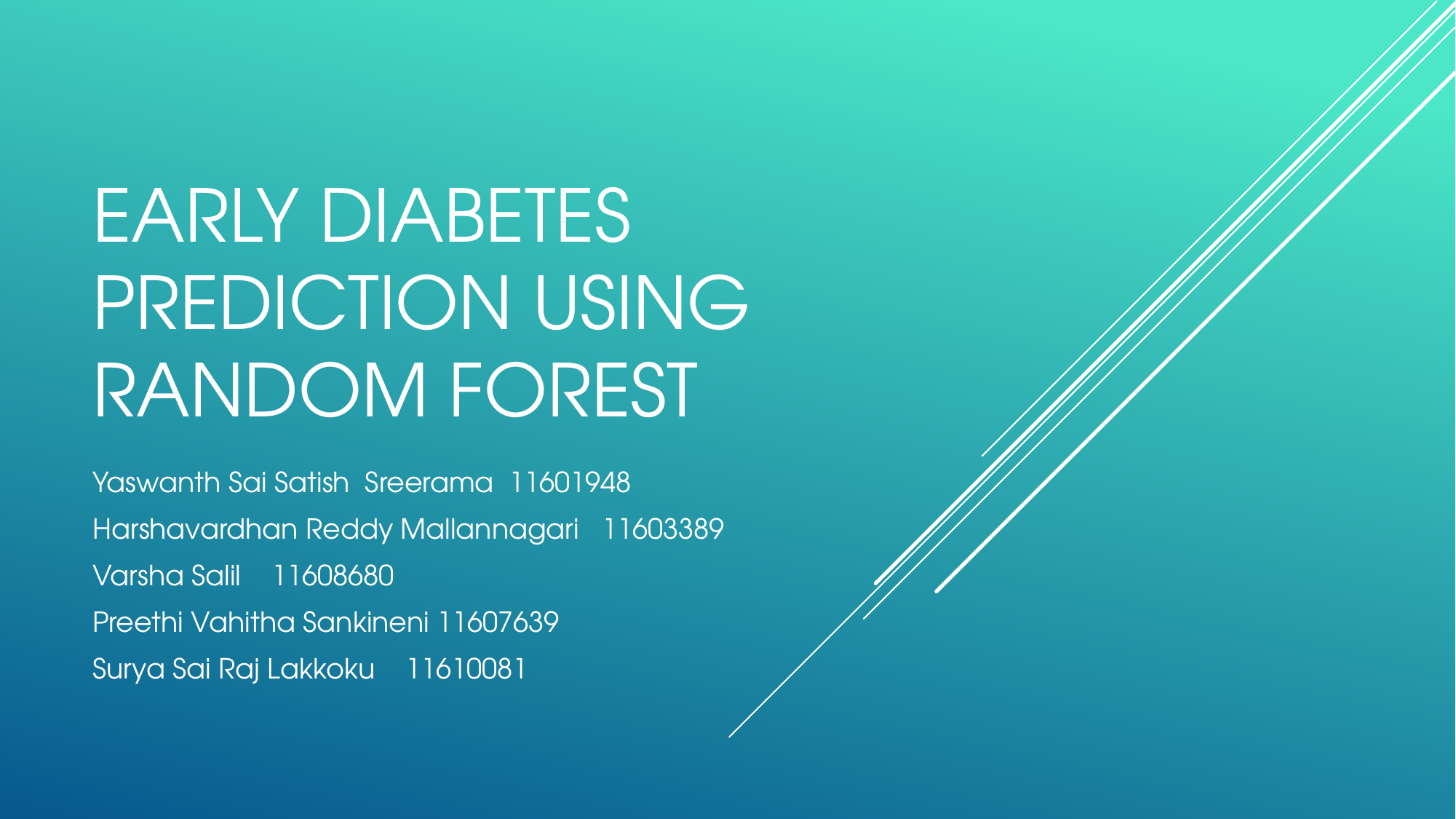

# Early Diabetes Prediction using Random Forest
Yaswanth Sai Satish  Sreerama  11601948
Harshavardhan Reddy Mallannagari   11603389
Varsha Salil    11608680
Preethi Vahitha Sankineni 11607639
Surya Sai Raj Lakkoku    11610081